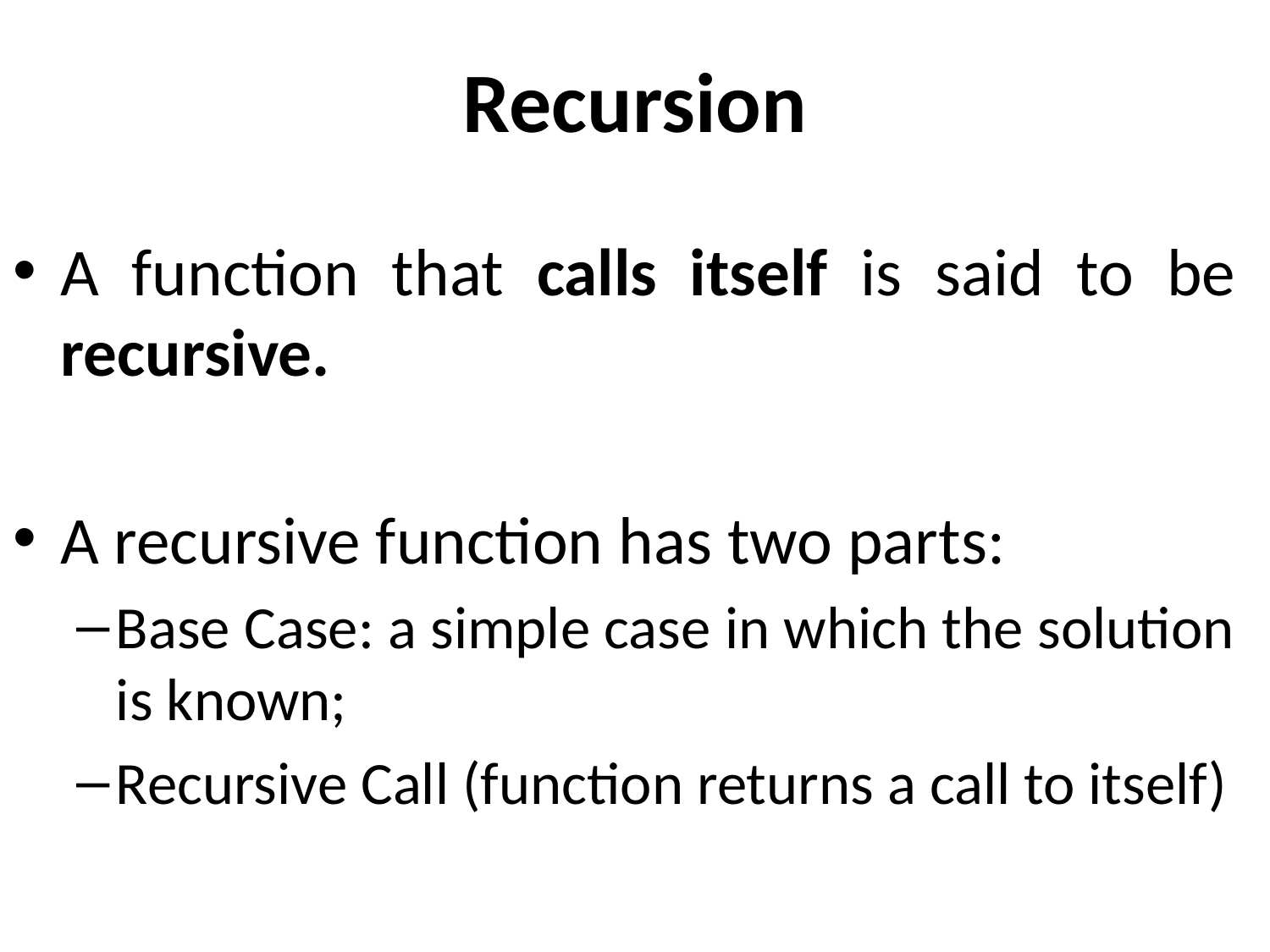

# Recursion
A function that calls itself is said to be recursive.

A recursive function has two parts:
Base Case: a simple case in which the solution is known;
Recursive Call (function returns a call to itself)